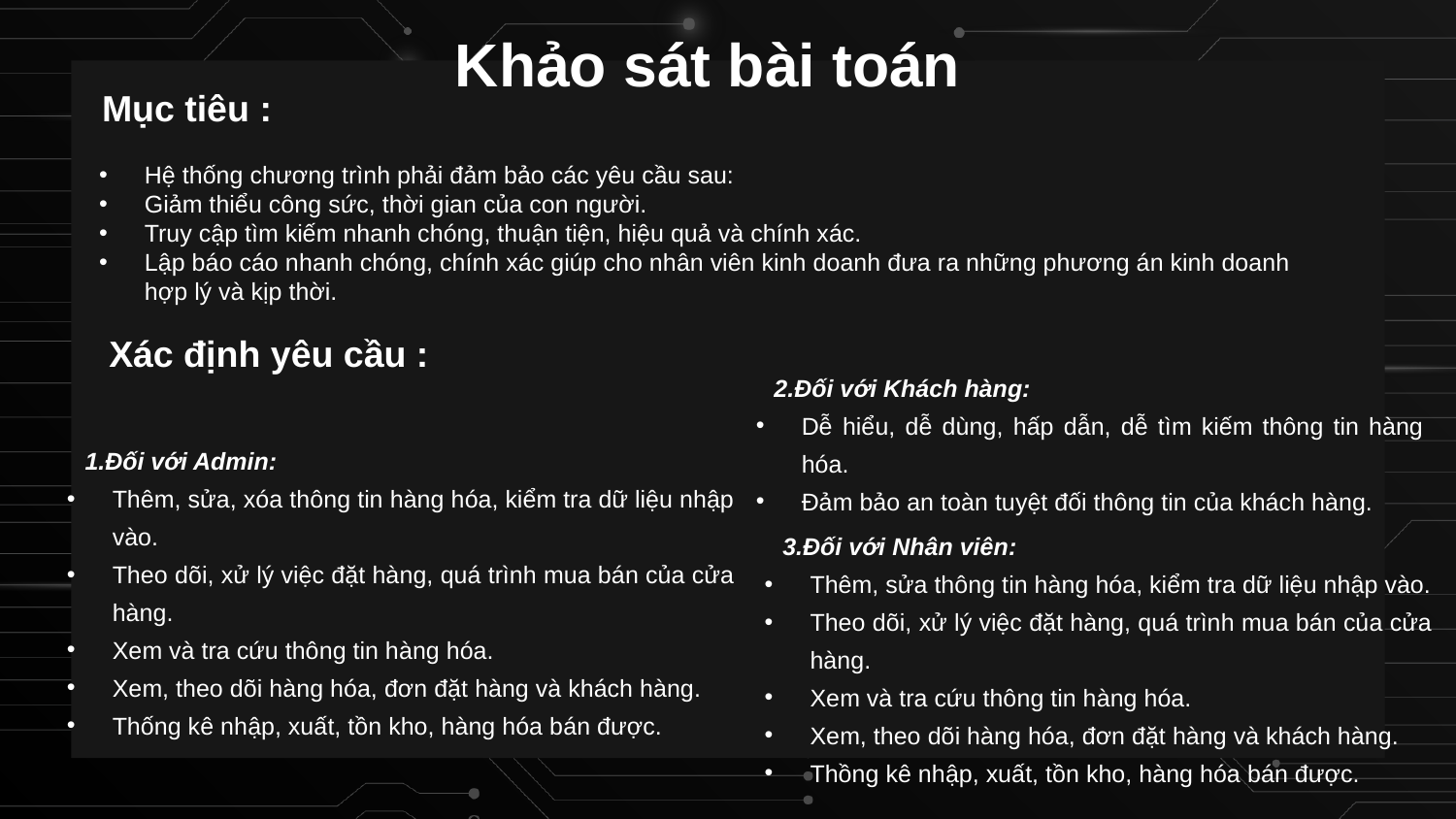

# Khảo sát bài toán
Mục tiêu :

Hệ thống chương trình phải đảm bảo các yêu cầu sau:
Giảm thiểu công sức, thời gian của con người.
Truy cập tìm kiếm nhanh chóng, thuận tiện, hiệu quả và chính xác.
Lập báo cáo nhanh chóng, chính xác giúp cho nhân viên kinh doanh đưa ra những phương án kinh doanh hợp lý và kịp thời.
Xác định yêu cầu :
2.Đối với Khách hàng:
Dễ hiểu, dễ dùng, hấp dẫn, dễ tìm kiếm thông tin hàng hóa.
Đảm bảo an toàn tuyệt đối thông tin của khách hàng.
1.Đối với Admin:
Thêm, sửa, xóa thông tin hàng hóa, kiểm tra dữ liệu nhập vào.
Theo dõi, xử lý việc đặt hàng, quá trình mua bán của cửa hàng.
Xem và tra cứu thông tin hàng hóa.
Xem, theo dõi hàng hóa, đơn đặt hàng và khách hàng.
Thống kê nhập, xuất, tồn kho, hàng hóa bán được.
3.Đối với Nhân viên:
Thêm, sửa thông tin hàng hóa, kiểm tra dữ liệu nhập vào.
Theo dõi, xử lý việc đặt hàng, quá trình mua bán của cửa hàng.
Xem và tra cứu thông tin hàng hóa.
Xem, theo dõi hàng hóa, đơn đặt hàng và khách hàng.
Thồng kê nhập, xuất, tồn kho, hàng hóa bán được.